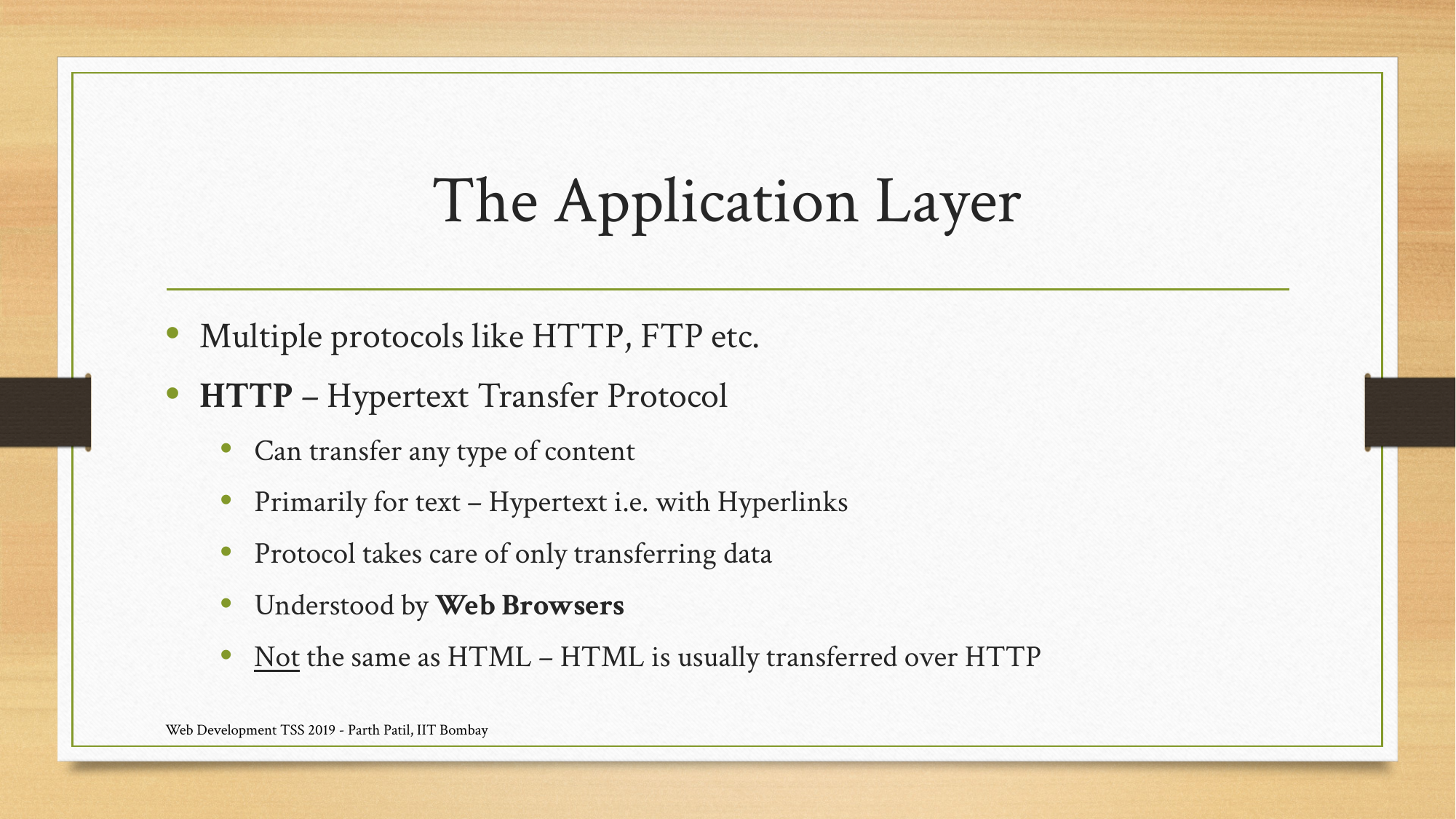

# The Application Layer
Multiple protocols like HTTP, FTP etc.
HTTP – Hypertext Transfer Protocol
Can transfer any type of content
Primarily for text – Hypertext i.e. with Hyperlinks
Protocol takes care of only transferring data
Understood by Web Browsers
Not the same as HTML – HTML is usually transferred over HTTP
Web Development TSS 2019 - Parth Patil, IIT Bombay